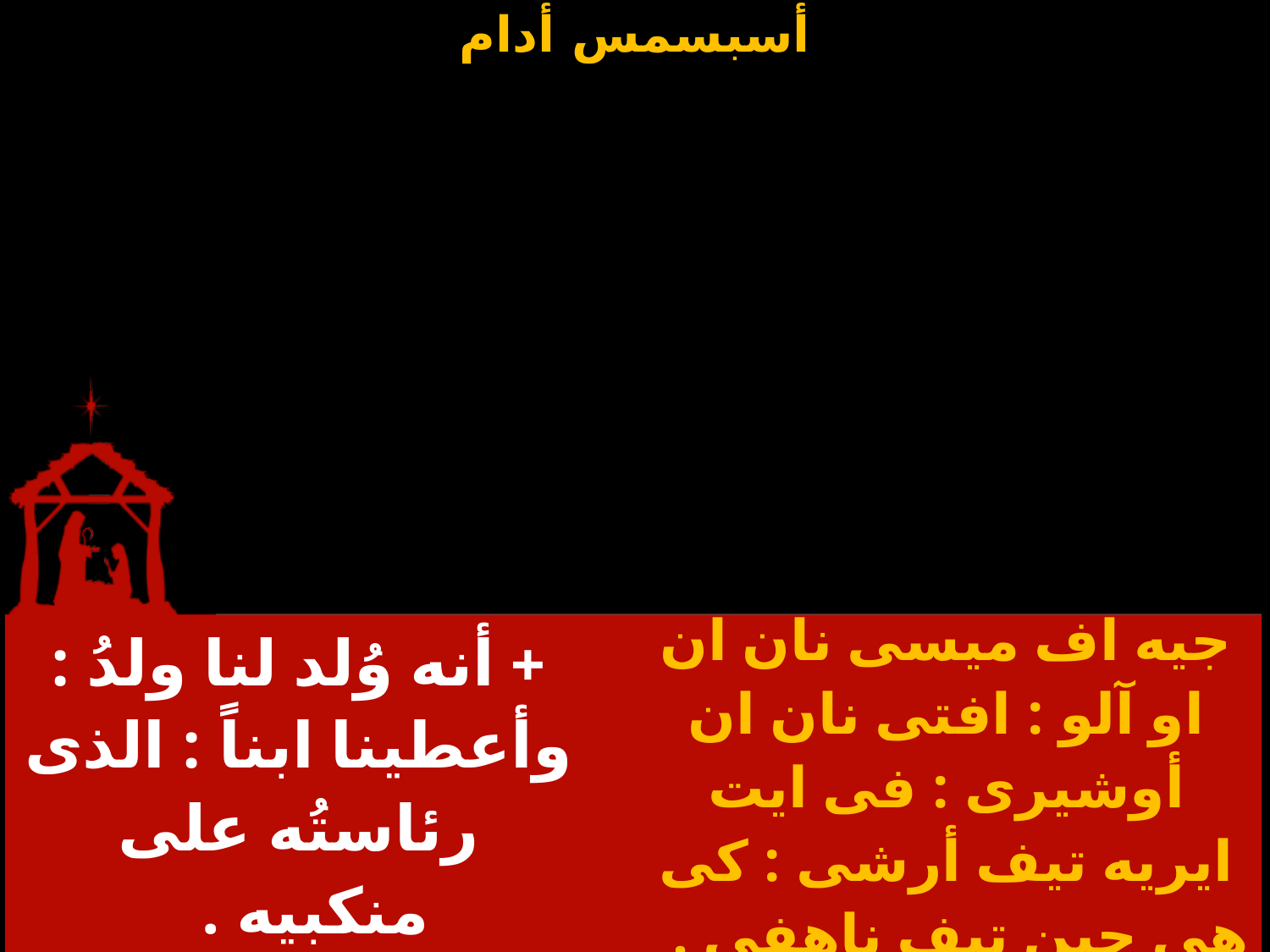

| + أنه وُلد لنا ولدُ : وأعطينا ابناً : الذى رئاستُه على منكبيه . | جيه اف ميسى نان ان او آلو : افتى نان ان أوشيرى : فى ايت ايريه تيف أرشى : كى هى جين تيف ناهفى . |
| --- | --- |